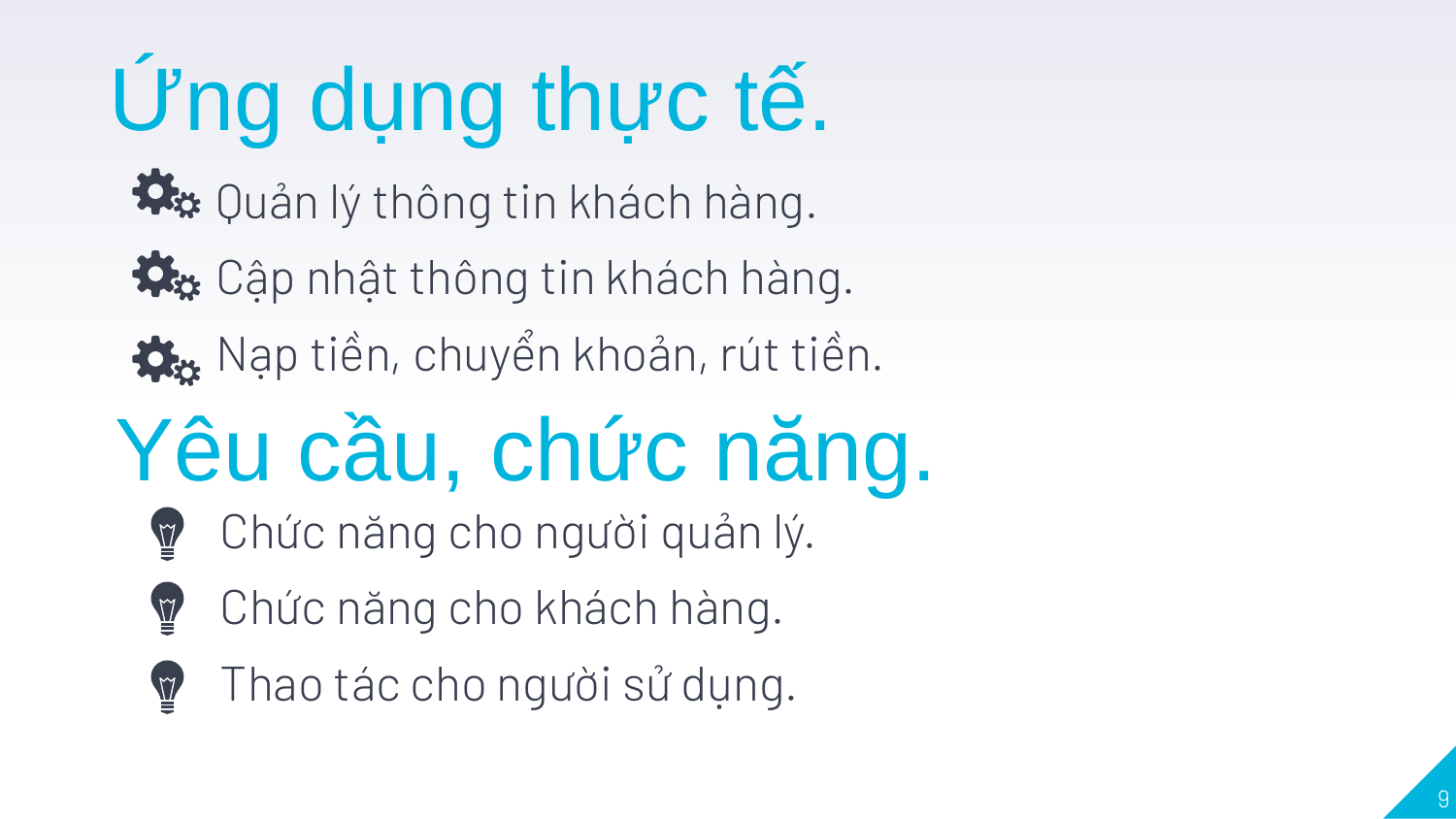

Ứng dụng thực tế.
Quản lý thông tin khách hàng.
Cập nhật thông tin khách hàng.
Nạp tiền, chuyển khoản, rút tiền.

 Yêu cầu, chức năng.
Chức năng cho người quản lý.
Chức năng cho khách hàng.
Thao tác cho người sử dụng.

9